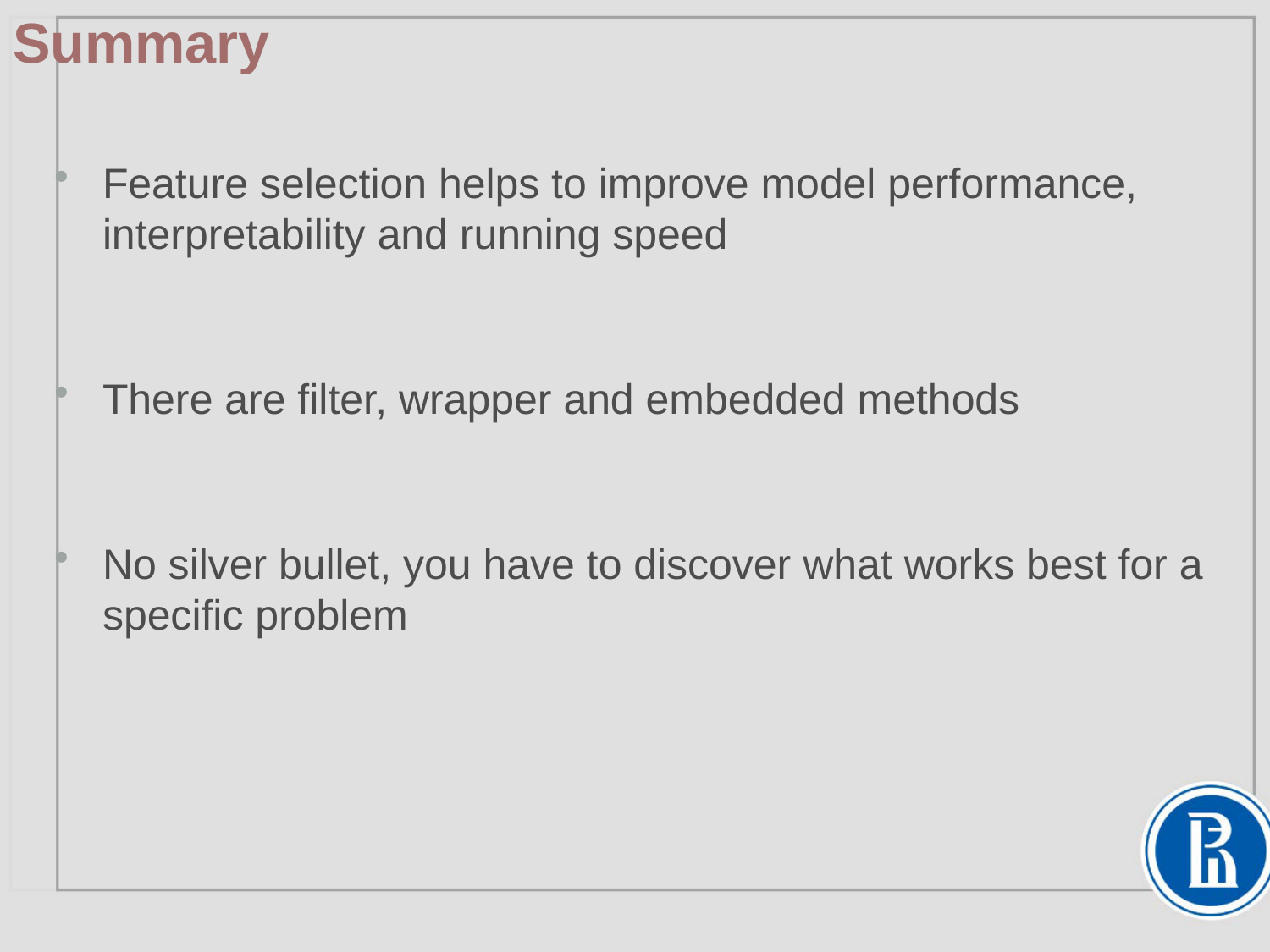

# Summary
Feature selection helps to improve model performance, interpretability and running speed

There are filter, wrapper and embedded methods

No silver bullet, you have to discover what works best for a specific problem